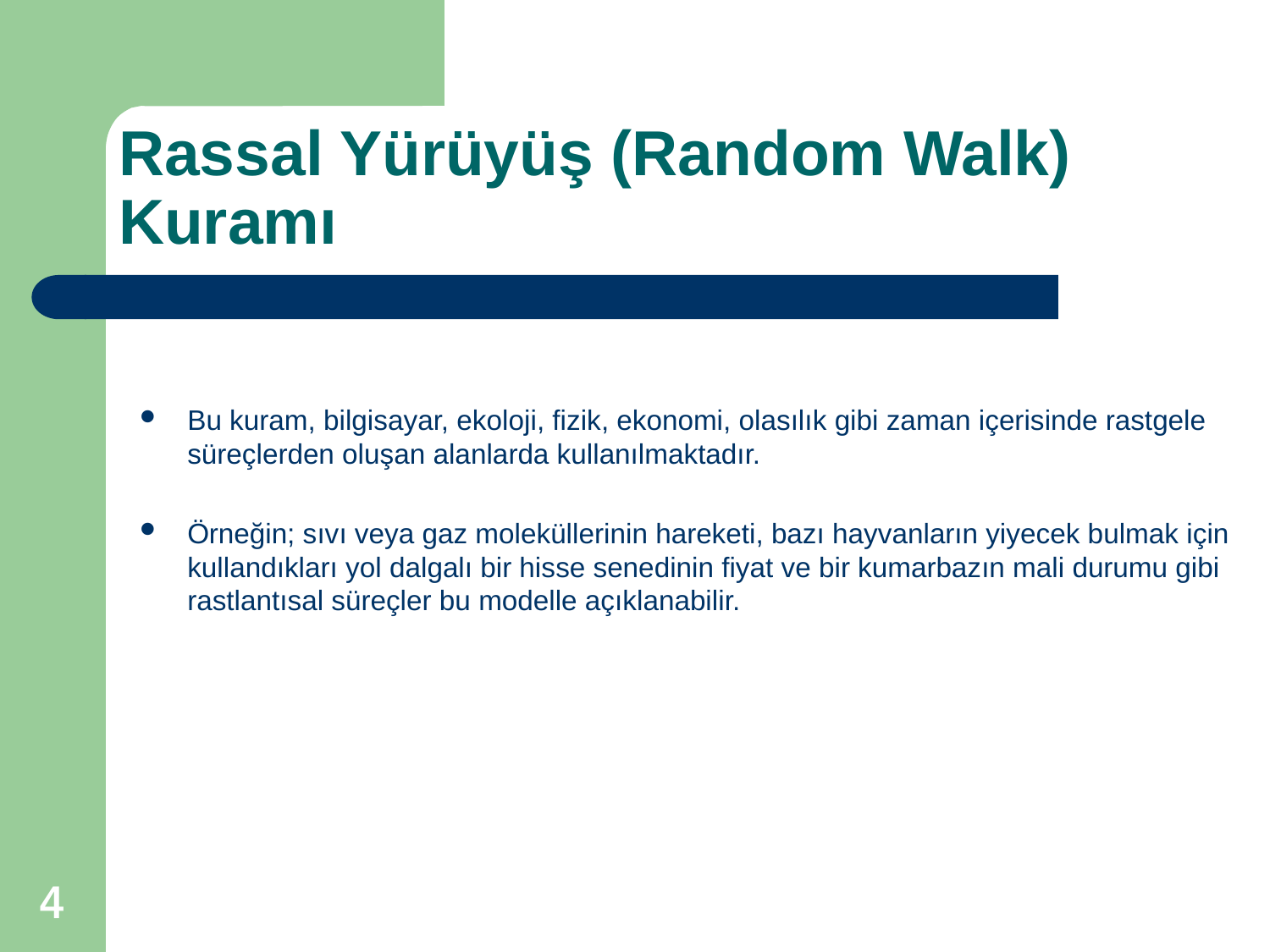

# Rassal Yürüyüş (Random Walk) Kuramı

Bu kuram, bilgisayar, ekoloji, fizik, ekonomi, olasılık gibi zaman içerisinde rastgele süreçlerden oluşan alanlarda kullanılmaktadır.

Örneğin; sıvı veya gaz moleküllerinin hareketi, bazı hayvanların yiyecek bulmak için kullandıkları yol dalgalı bir hisse senedinin fiyat ve bir kumarbazın mali durumu gibi rastlantısal süreçler bu modelle açıklanabilir.
4